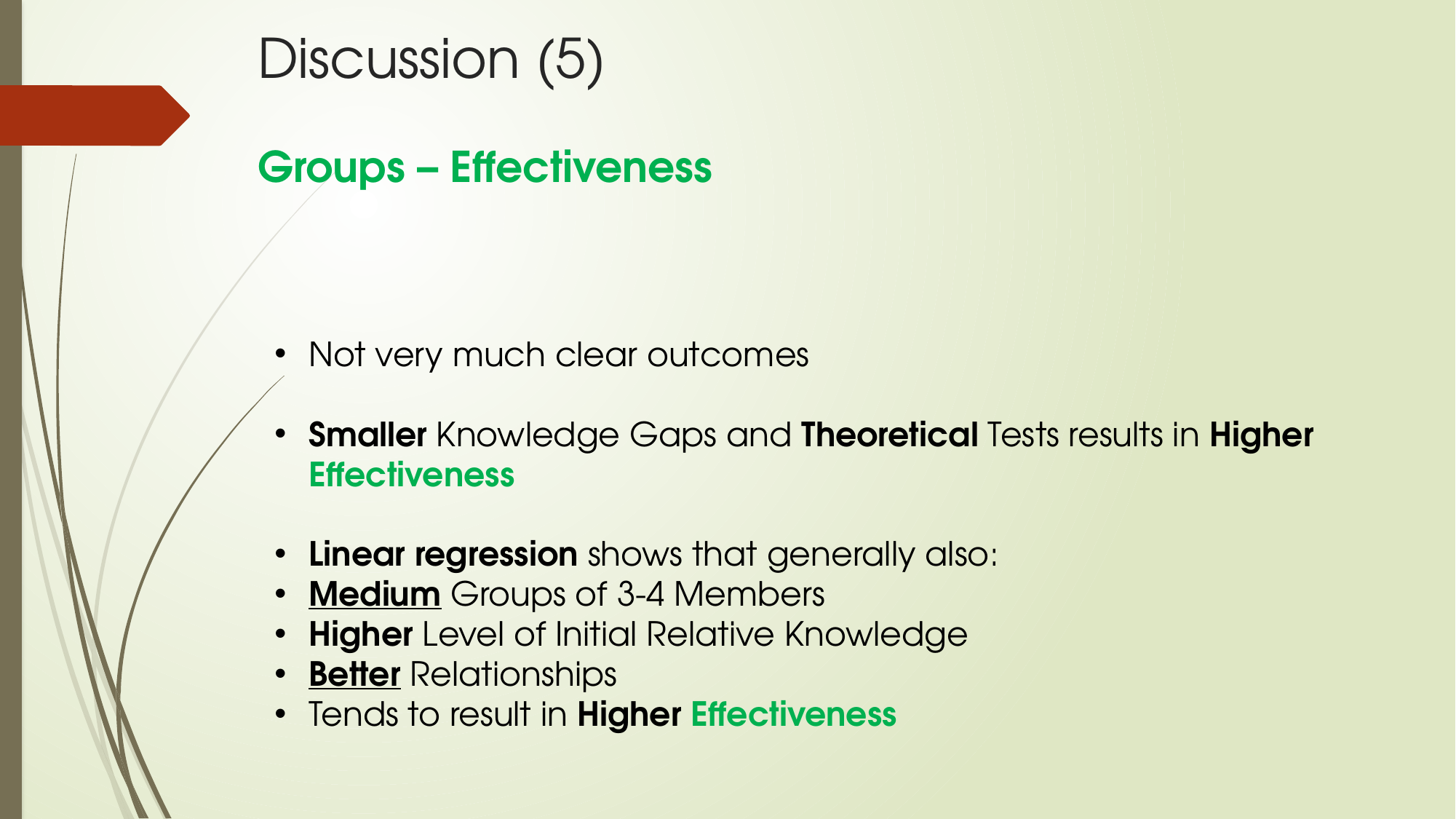

# Discussion (5) Groups – Effectiveness
Not very much clear outcomes

Smaller Knowledge Gaps and Theoretical Tests results in Higher Effectiveness

Linear regression shows that generally also:
Medium Groups of 3-4 Members
Higher Level of Initial Relative Knowledge
Better Relationships
Tends to result in Higher Effectiveness